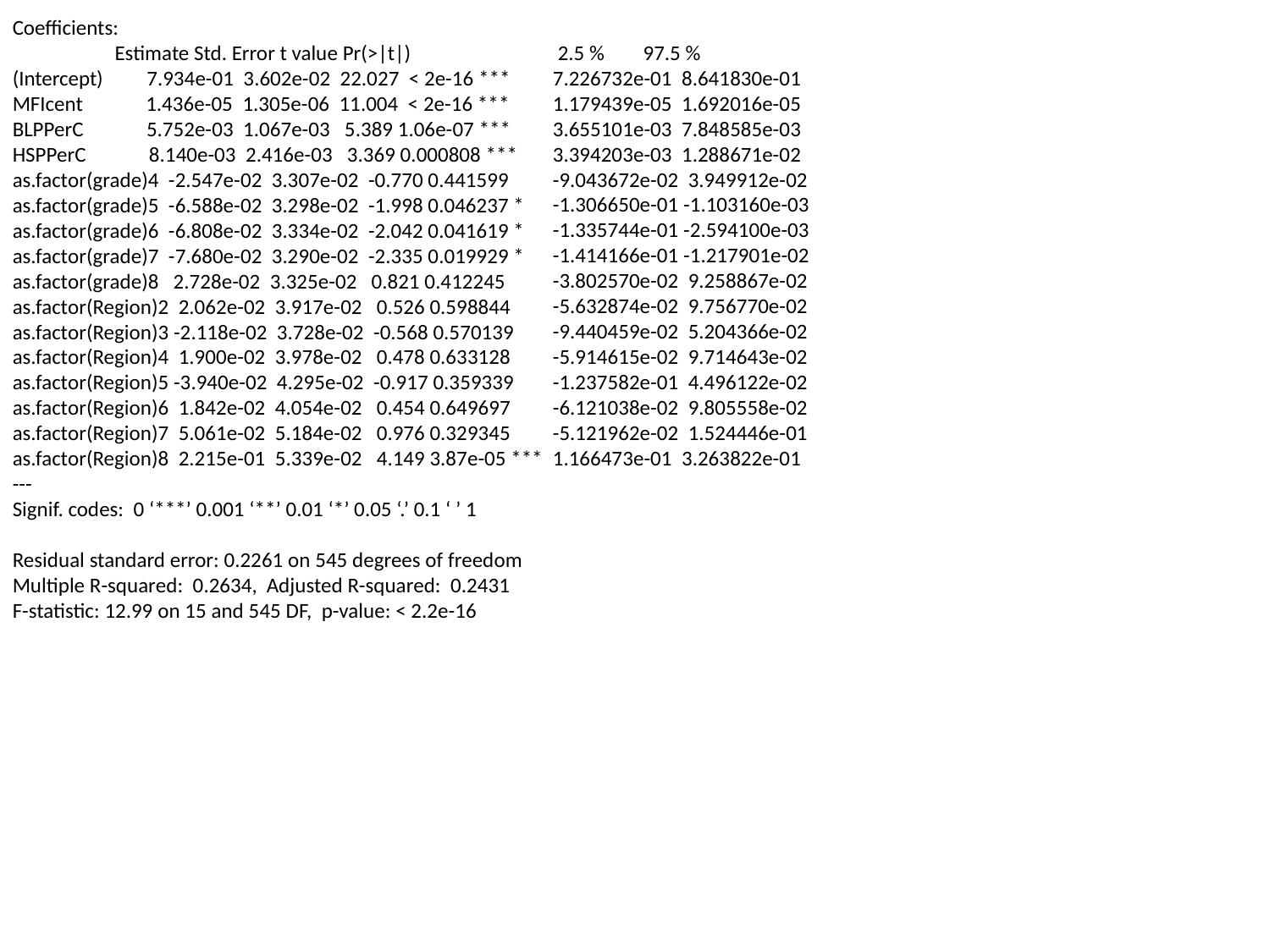

Coefficients:
                     Estimate Std. Error t value Pr(>|t|)
(Intercept)         7.934e-01  3.602e-02  22.027  < 2e-16 ***
MFIcent             1.436e-05  1.305e-06  11.004  < 2e-16 ***
BLPPerC             5.752e-03  1.067e-03   5.389 1.06e-07 ***
HSPPerC             8.140e-03  2.416e-03   3.369 0.000808 ***
as.factor(grade)4  -2.547e-02  3.307e-02  -0.770 0.441599
as.factor(grade)5  -6.588e-02  3.298e-02  -1.998 0.046237 *
as.factor(grade)6  -6.808e-02  3.334e-02  -2.042 0.041619 *
as.factor(grade)7  -7.680e-02  3.290e-02  -2.335 0.019929 *
as.factor(grade)8   2.728e-02  3.325e-02   0.821 0.412245
as.factor(Region)2  2.062e-02  3.917e-02   0.526 0.598844
as.factor(Region)3 -2.118e-02  3.728e-02  -0.568 0.570139
as.factor(Region)4  1.900e-02  3.978e-02   0.478 0.633128
as.factor(Region)5 -3.940e-02  4.295e-02  -0.917 0.359339
as.factor(Region)6  1.842e-02  4.054e-02   0.454 0.649697
as.factor(Region)7  5.061e-02  5.184e-02   0.976 0.329345
as.factor(Region)8  2.215e-01  5.339e-02   4.149 3.87e-05 ***
---
Signif. codes:  0 ‘***’ 0.001 ‘**’ 0.01 ‘*’ 0.05 ‘.’ 0.1 ‘ ’ 1

Residual standard error: 0.2261 on 545 degrees of freedom
Multiple R-squared:  0.2634,	Adjusted R-squared:  0.2431
F-statistic: 12.99 on 15 and 545 DF,  p-value: < 2.2e-16
 2.5 %        97.5 %
7.226732e-01  8.641830e-01
1.179439e-05  1.692016e-05
3.655101e-03  7.848585e-03
3.394203e-03  1.288671e-02
-9.043672e-02  3.949912e-02
-1.306650e-01 -1.103160e-03
-1.335744e-01 -2.594100e-03
-1.414166e-01 -1.217901e-02
-3.802570e-02  9.258867e-02
-5.632874e-02  9.756770e-02
-9.440459e-02  5.204366e-02
-5.914615e-02  9.714643e-02
-1.237582e-01  4.496122e-02
-6.121038e-02  9.805558e-02
-5.121962e-02  1.524446e-01
1.166473e-01  3.263822e-01